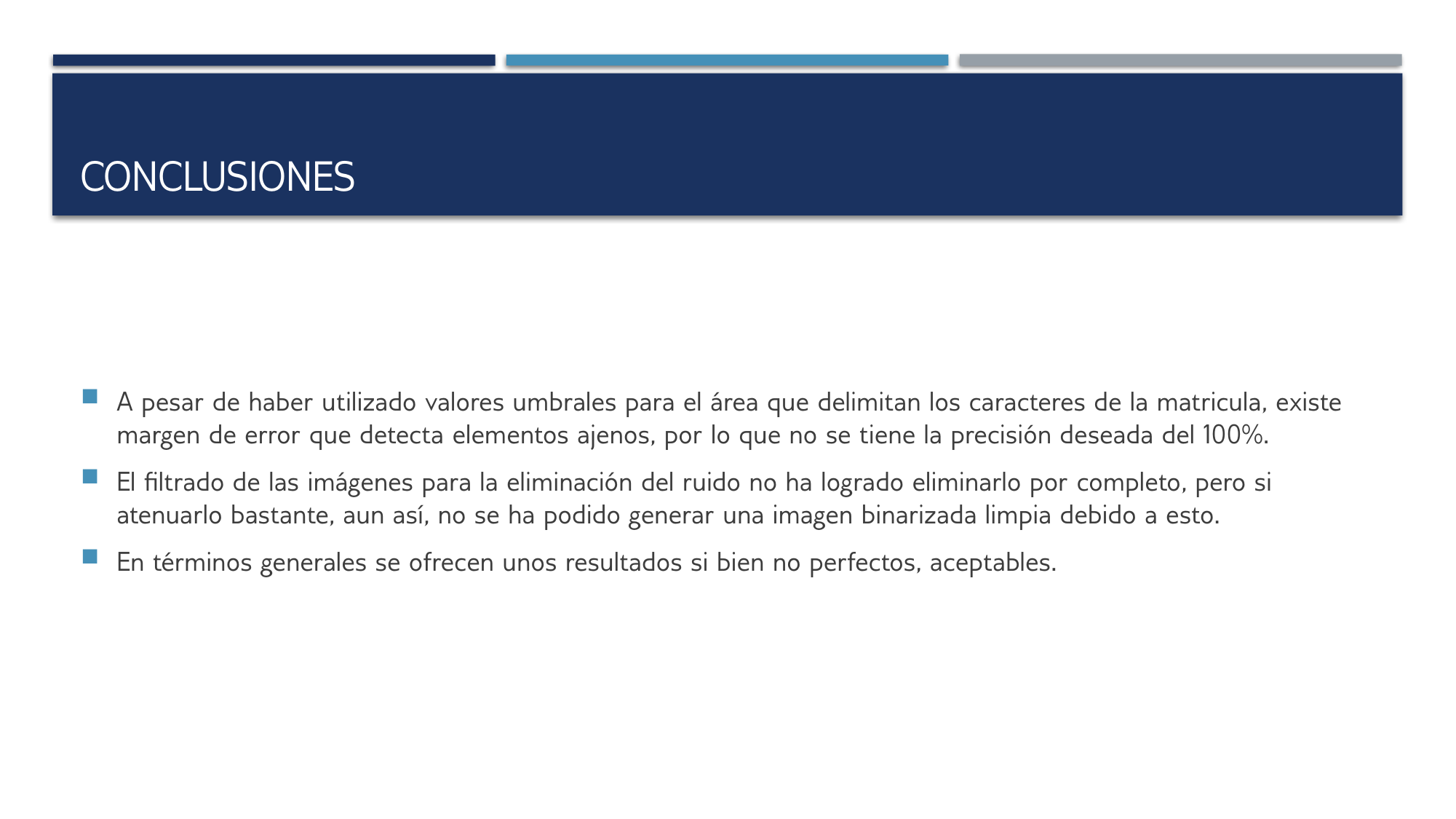

# CONCLUSIONES
A pesar de haber utilizado valores umbrales para el área que delimitan los caracteres de la matricula, existe margen de error que detecta elementos ajenos, por lo que no se tiene la precisión deseada del 100%.
El filtrado de las imágenes para la eliminación del ruido no ha logrado eliminarlo por completo, pero si atenuarlo bastante, aun así, no se ha podido generar una imagen binarizada limpia debido a esto.
En términos generales se ofrecen unos resultados si bien no perfectos, aceptables.